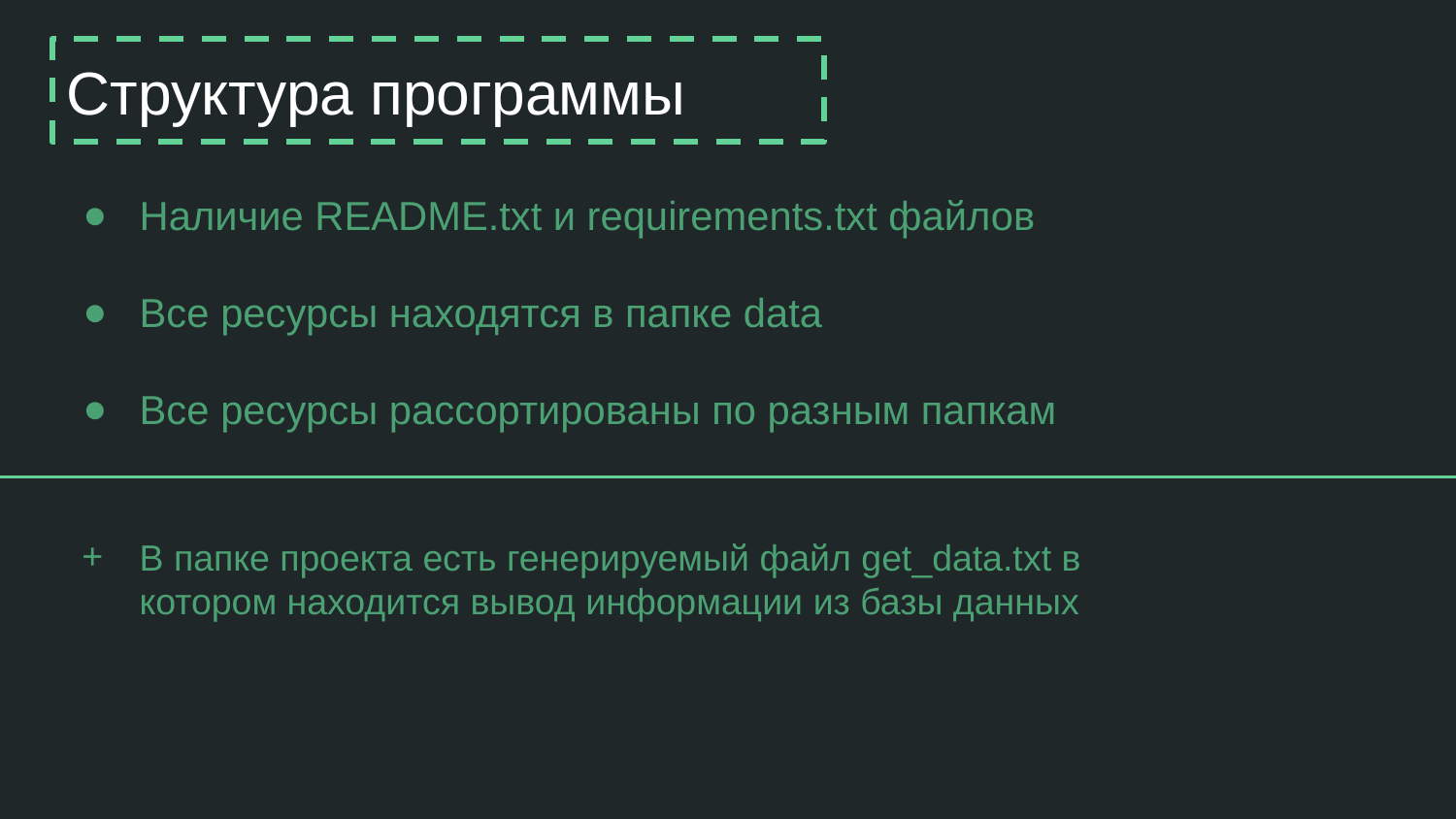

# Структура программы
Наличие README.txt и requirements.txt файлов

Все ресурсы находятся в папке data

Все ресурсы рассортированы по разным папкам

В папке проекта есть генерируемый файл get_data.txt в котором находится вывод информации из базы данных